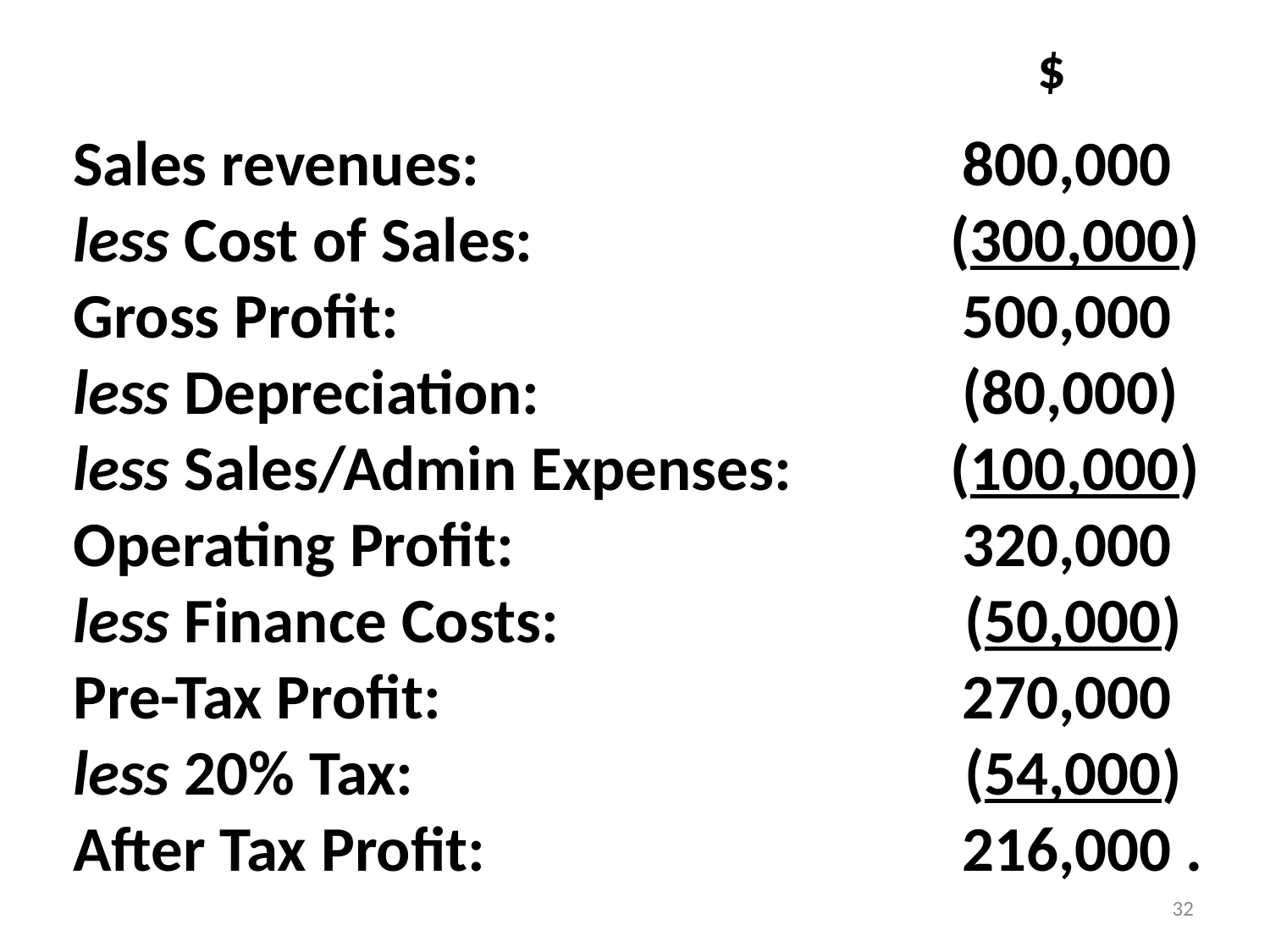

$
Sales revenues:				800,000
less Cost of Sales:			        (300,000)
Gross Profit:					500,000
less Depreciation:				(80,000)
less Sales/Admin Expenses:	        (100,000)
Operating Profit:				320,000
less Finance Costs:			         (50,000)
Pre-Tax Profit:					270,000
less 20% Tax:				         (54,000)
After Tax Profit:				216,000 .
32